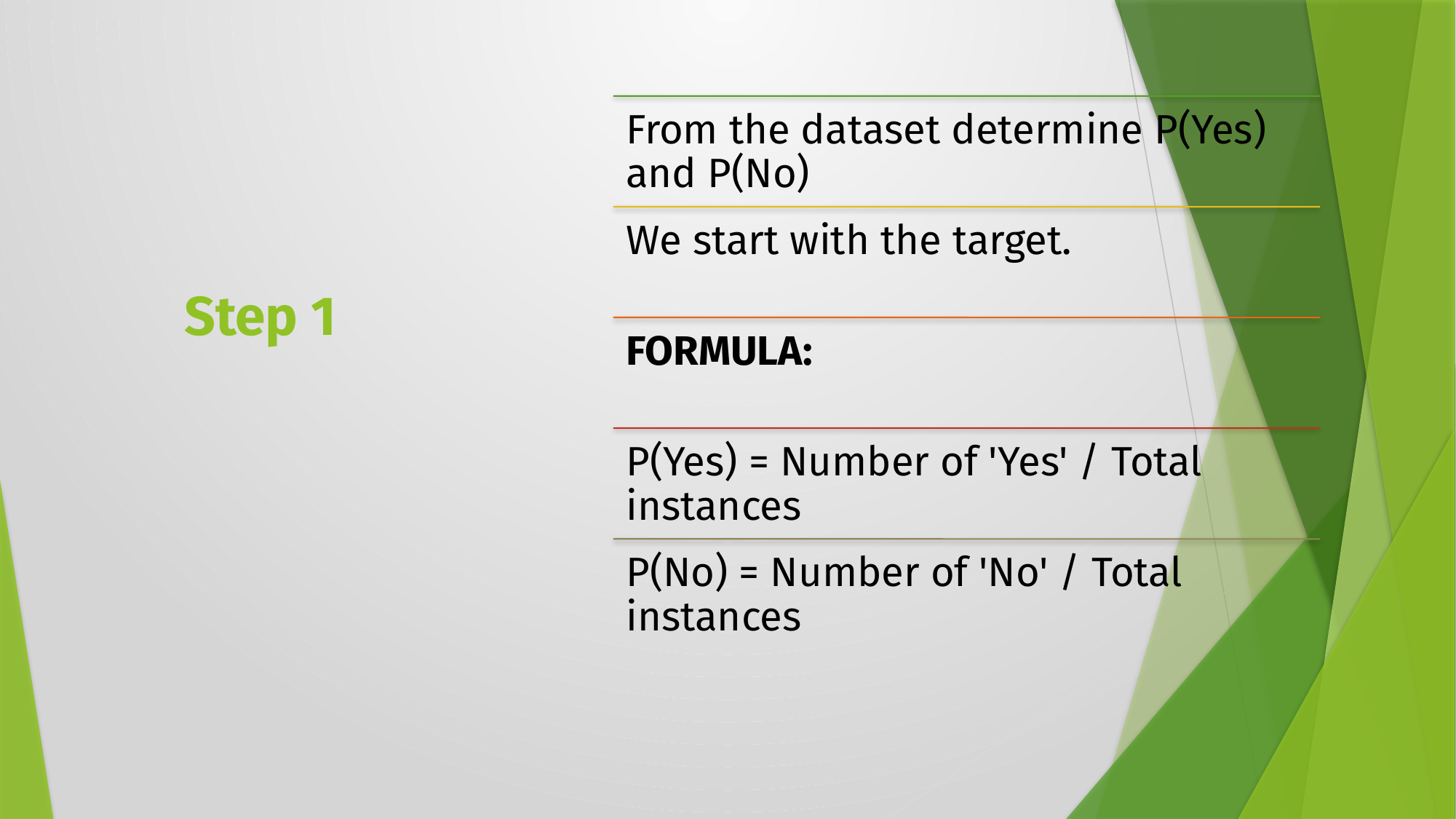

From the dataset determine P(Yes) and P(No)
We start with the target.
FORMULA:
P(Yes) = Number of 'Yes' / Total instances
P(No) = Number of 'No' / Total instances
# Step 1